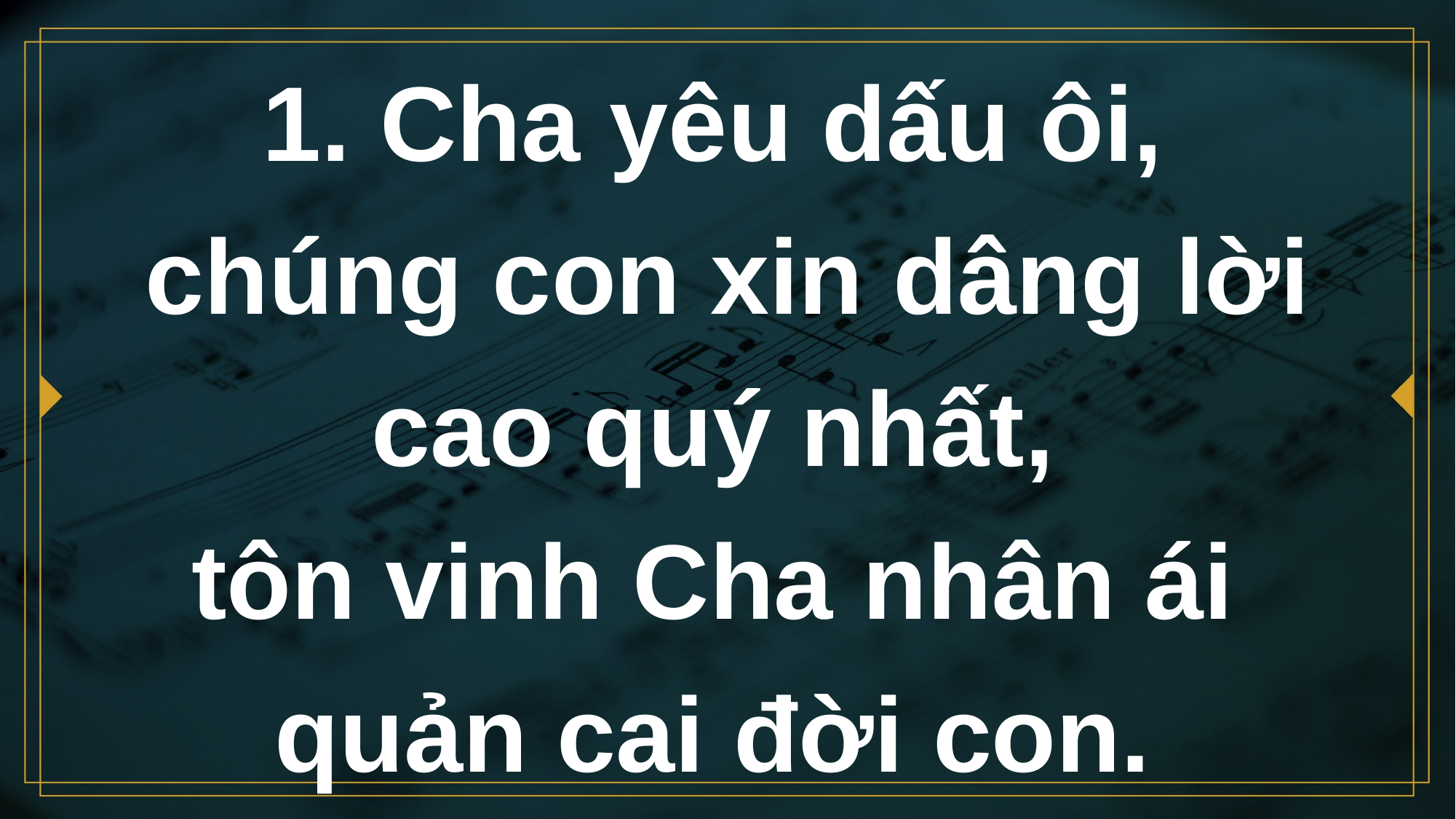

# 1. Cha yêu dấu ôi, chúng con xin dâng lời cao quý nhất,
tôn vinh Cha nhân ái
quản cai đời con.